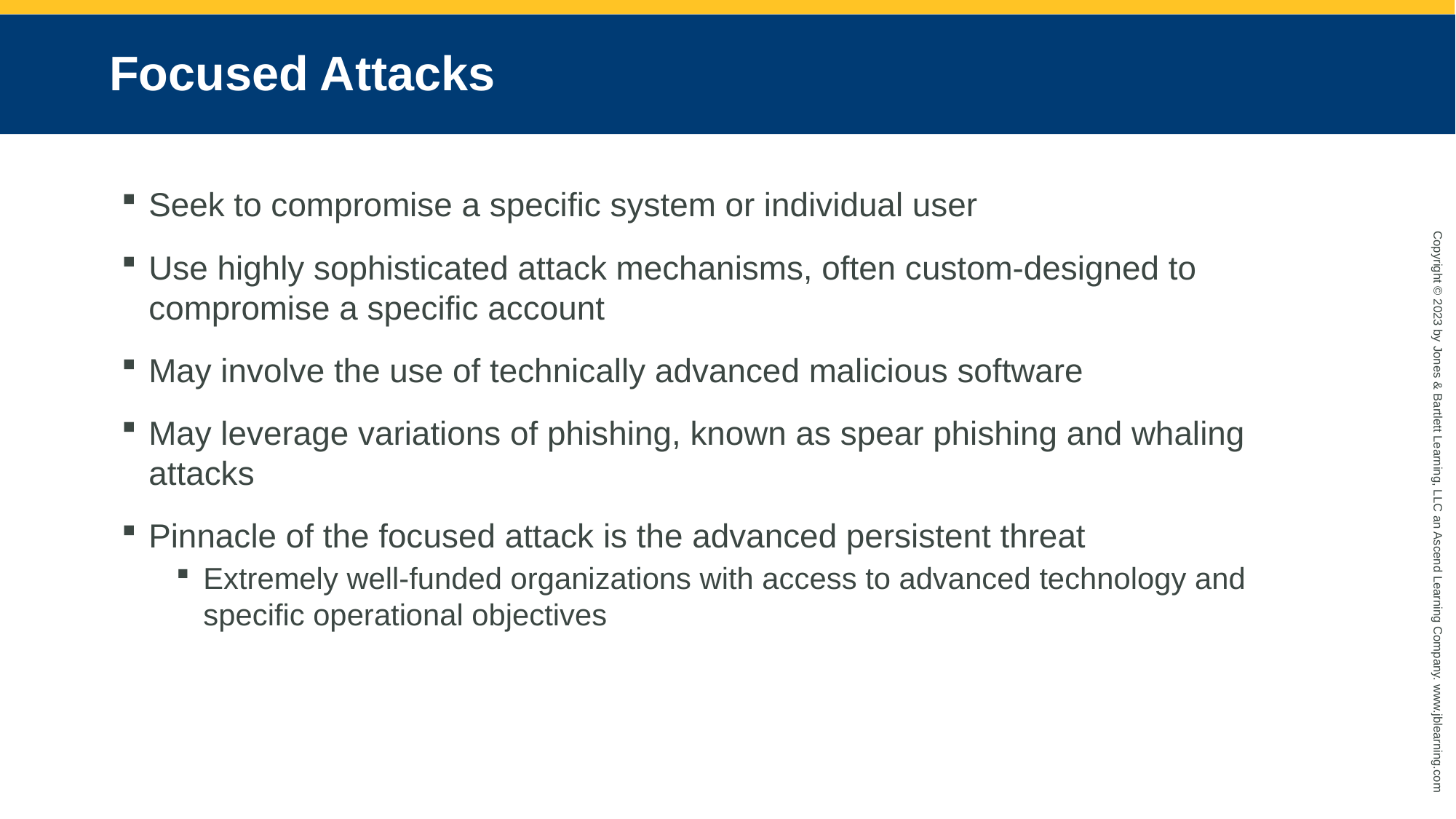

# Focused Attacks
Seek to compromise a specific system or individual user
Use highly sophisticated attack mechanisms, often custom-designed to compromise a specific account
May involve the use of technically advanced malicious software
May leverage variations of phishing, known as spear phishing and whaling attacks
Pinnacle of the focused attack is the advanced persistent threat
Extremely well-funded organizations with access to advanced technology and specific operational objectives